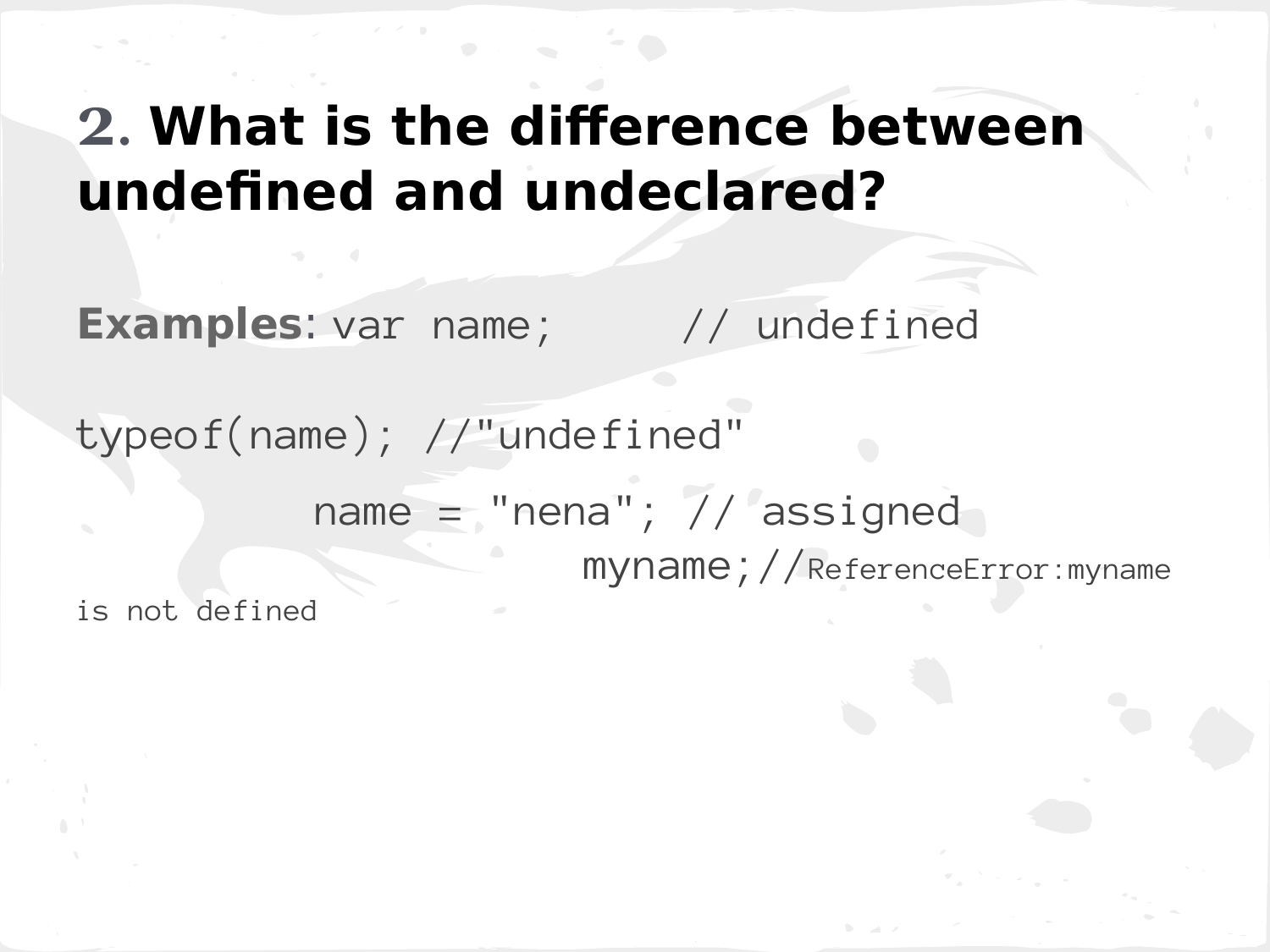

2. What is the difference between undefined and undeclared?

Examples: var name;     // undefined
			   typeof(name); //"undefined"

            name = "nena"; // assigned
				myname;//ReferenceError:myname is not defined